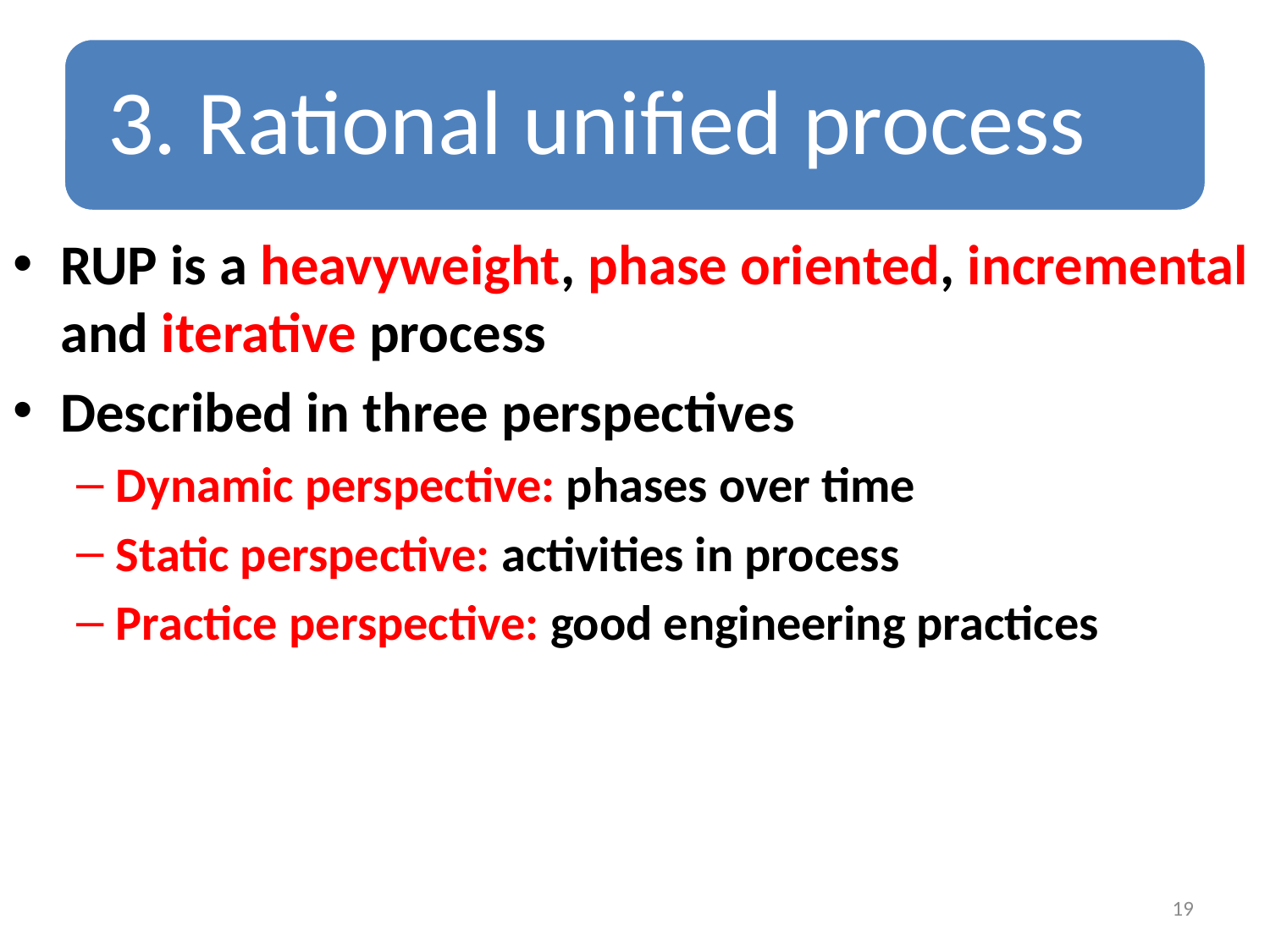

3. Rational unified process
RUP is a heavyweight, phase oriented, incremental and iterative process
Described in three perspectives
Dynamic perspective: phases over time
Static perspective: activities in process
Practice perspective: good engineering practices
19